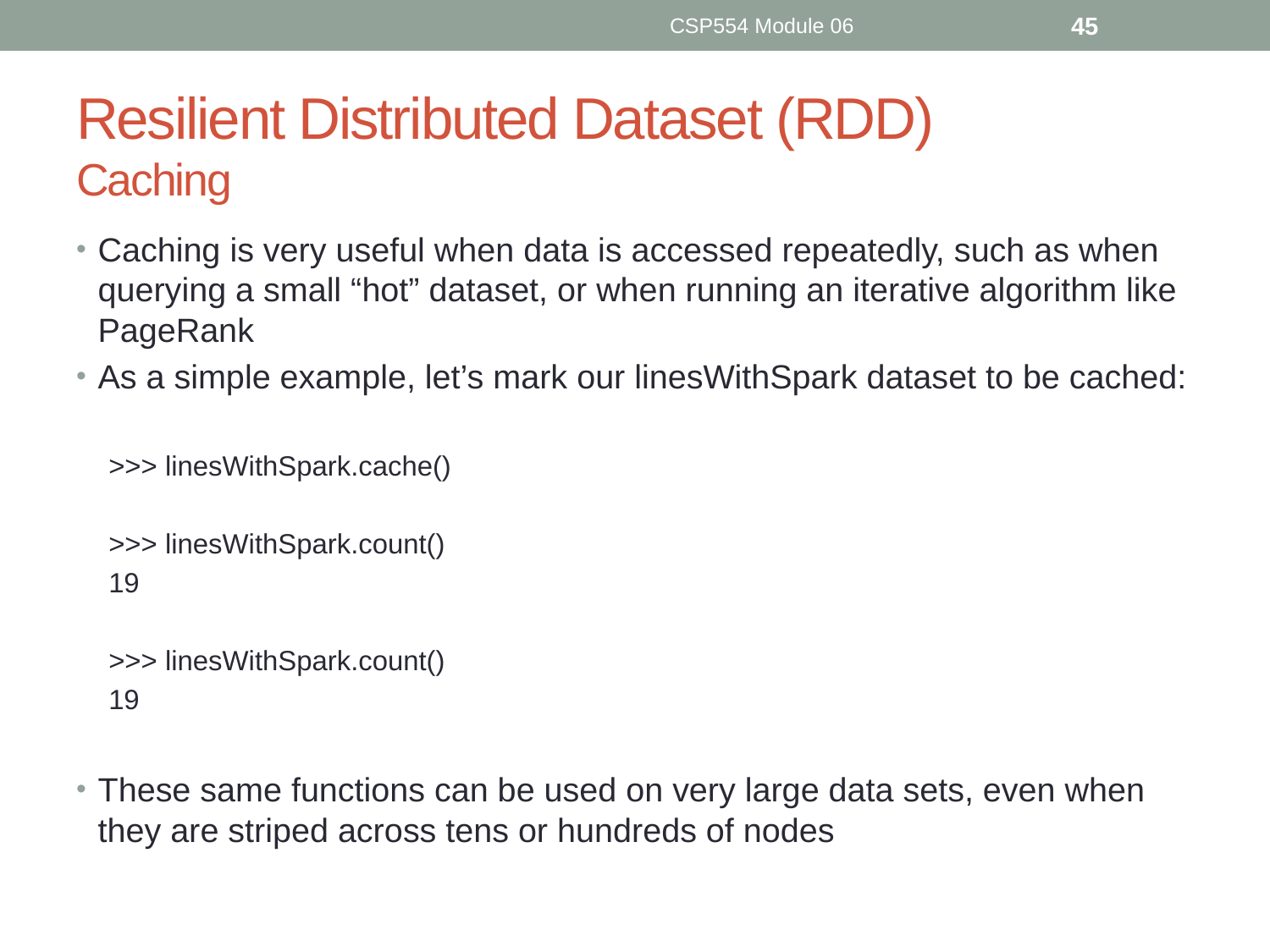

CSP554 Module 06
45
# Resilient Distributed Dataset (RDD) Caching
Caching is very useful when data is accessed repeatedly, such as when querying a small “hot” dataset, or when running an iterative algorithm like PageRank
As a simple example, let’s mark our linesWithSpark dataset to be cached:

>>> linesWithSpark.cache()

>>> linesWithSpark.count()
19

>>> linesWithSpark.count()
19

These same functions can be used on very large data sets, even when they are striped across tens or hundreds of nodes